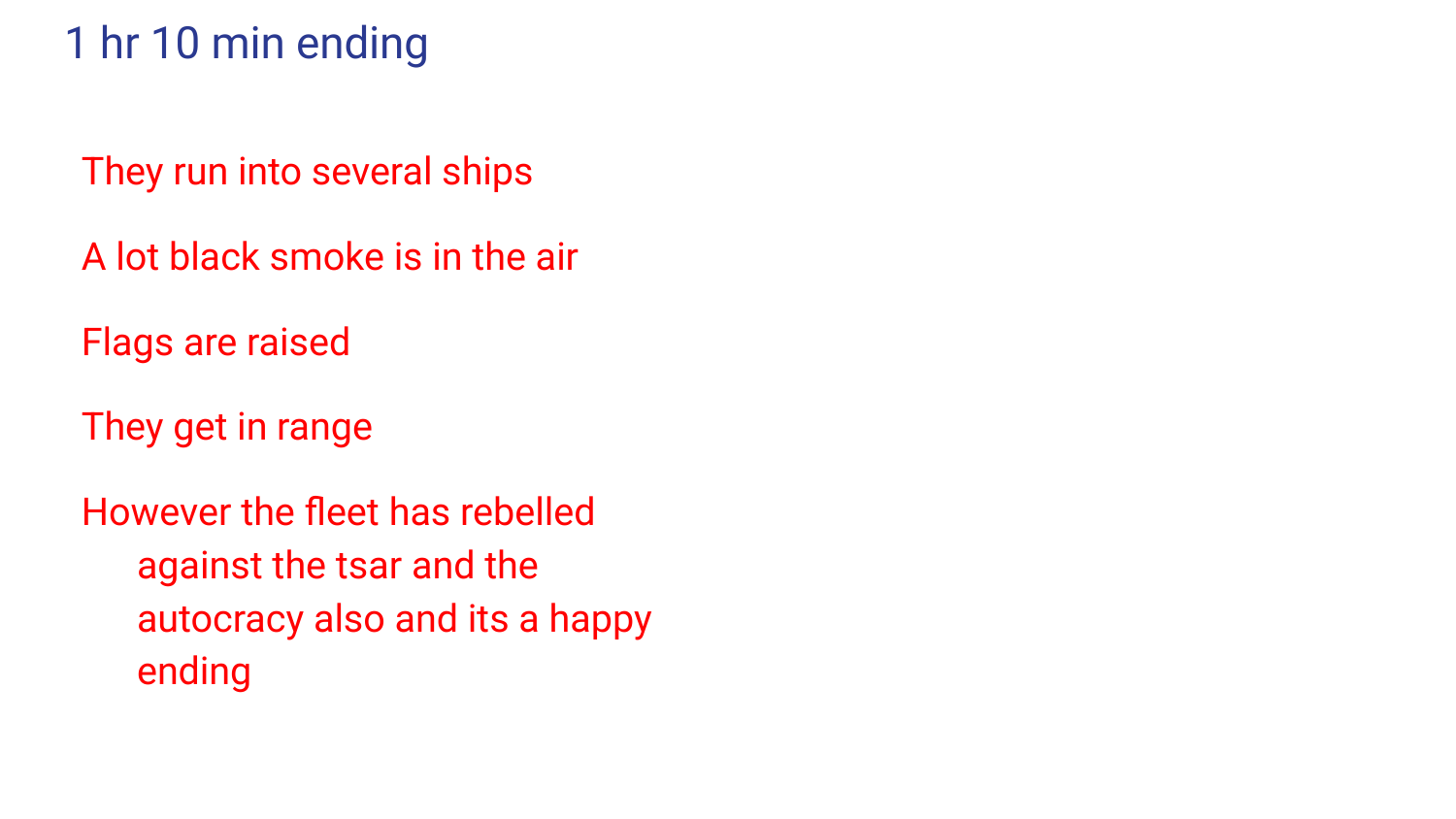

# 1 hr 10 min ending

They run into several ships
A lot black smoke is in the air
Flags are raised
They get in range
However the fleet has rebelled against the tsar and the autocracy also and its a happy ending